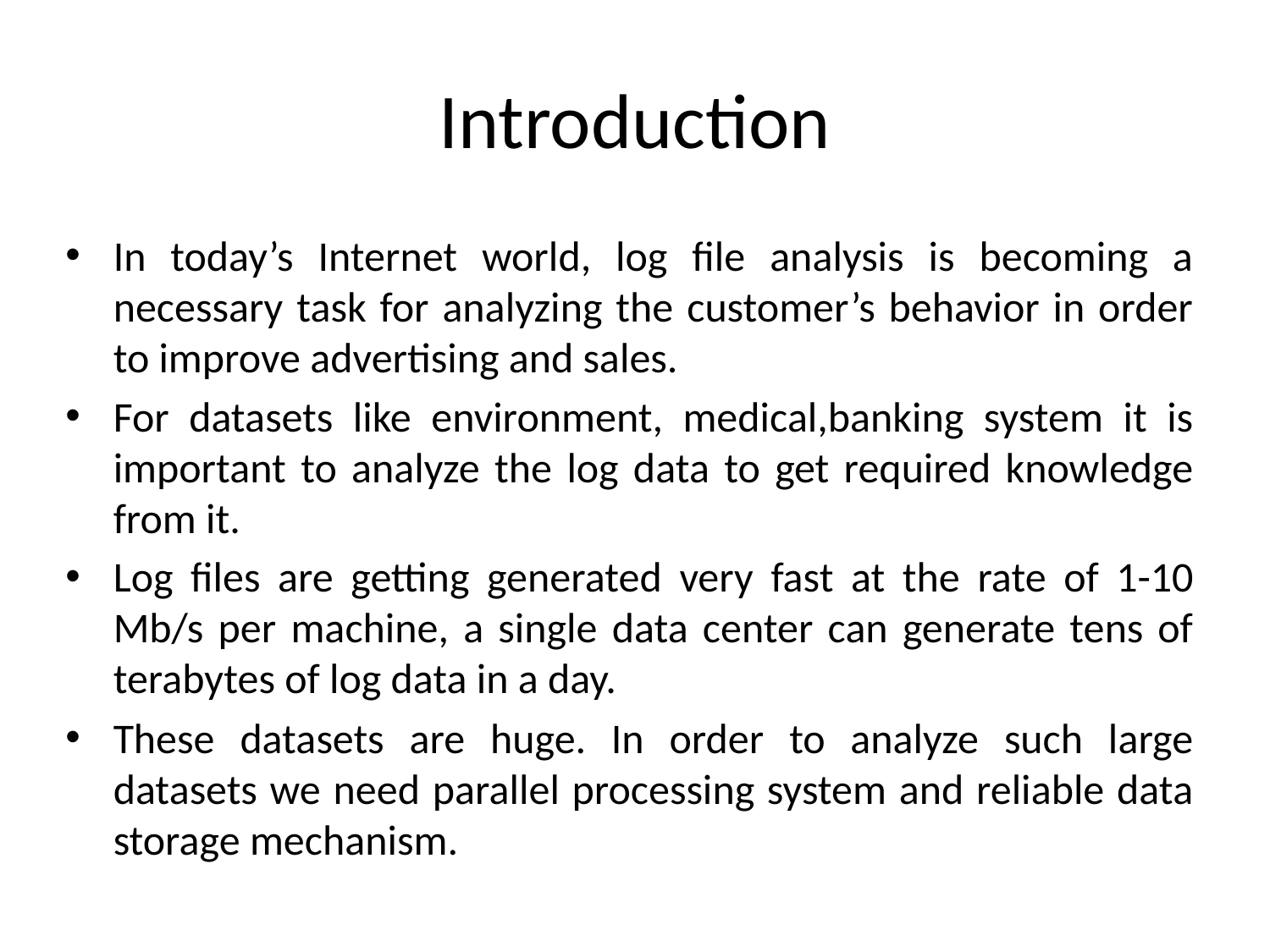

# Introduction
In today’s Internet world, log file analysis is becoming a necessary task for analyzing the customer’s behavior in order to improve advertising and sales.
For datasets like environment, medical,banking system it is important to analyze the log data to get required knowledge from it.
Log files are getting generated very fast at the rate of 1-10 Mb/s per machine, a single data center can generate tens of terabytes of log data in a day.
These datasets are huge. In order to analyze such large datasets we need parallel processing system and reliable data storage mechanism.